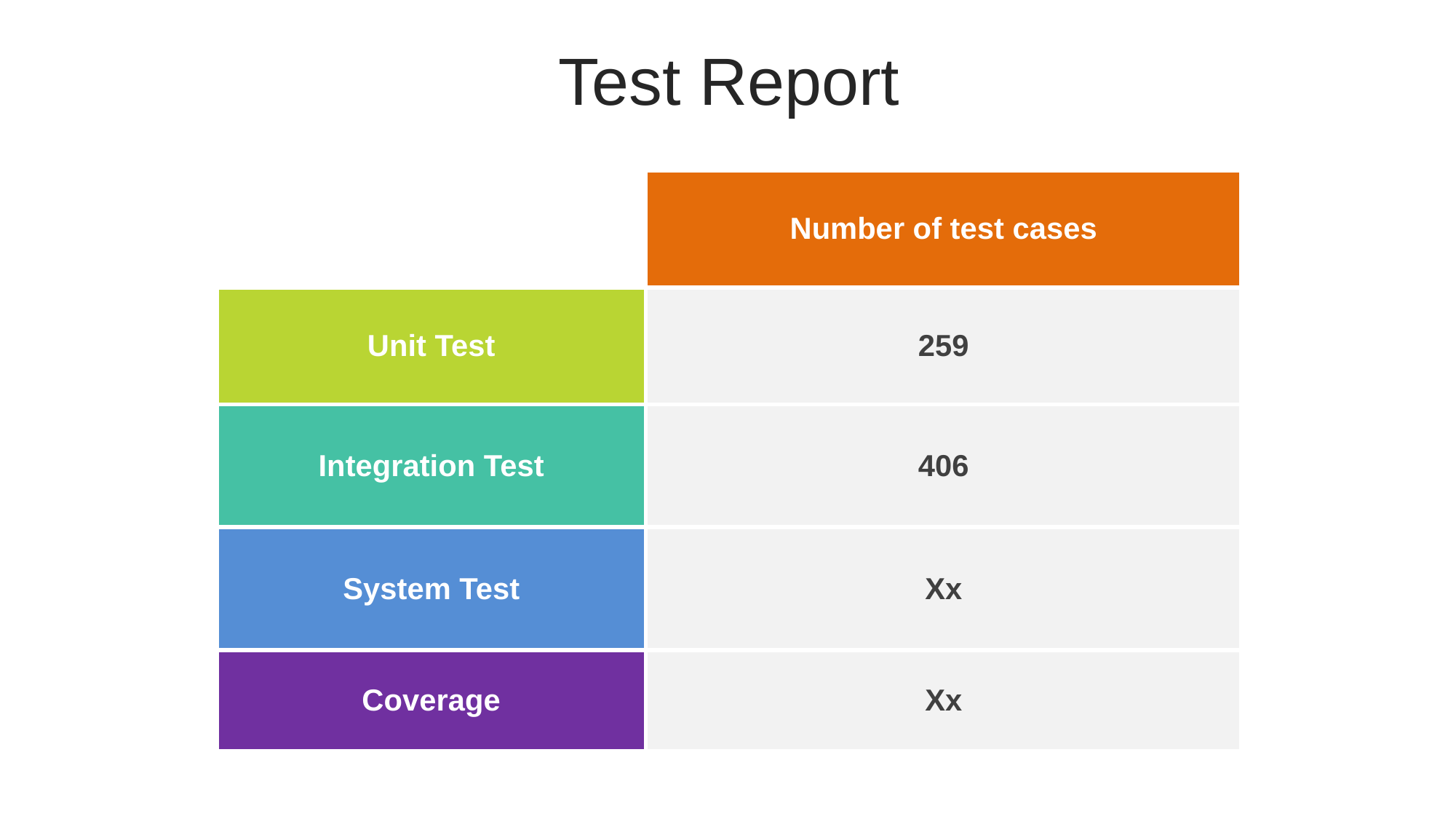

Test Report
|  | Number of test cases |
| --- | --- |
| Unit Test | 259 |
| Integration Test | 406 |
| System Test | Xx |
| Coverage | Xx |